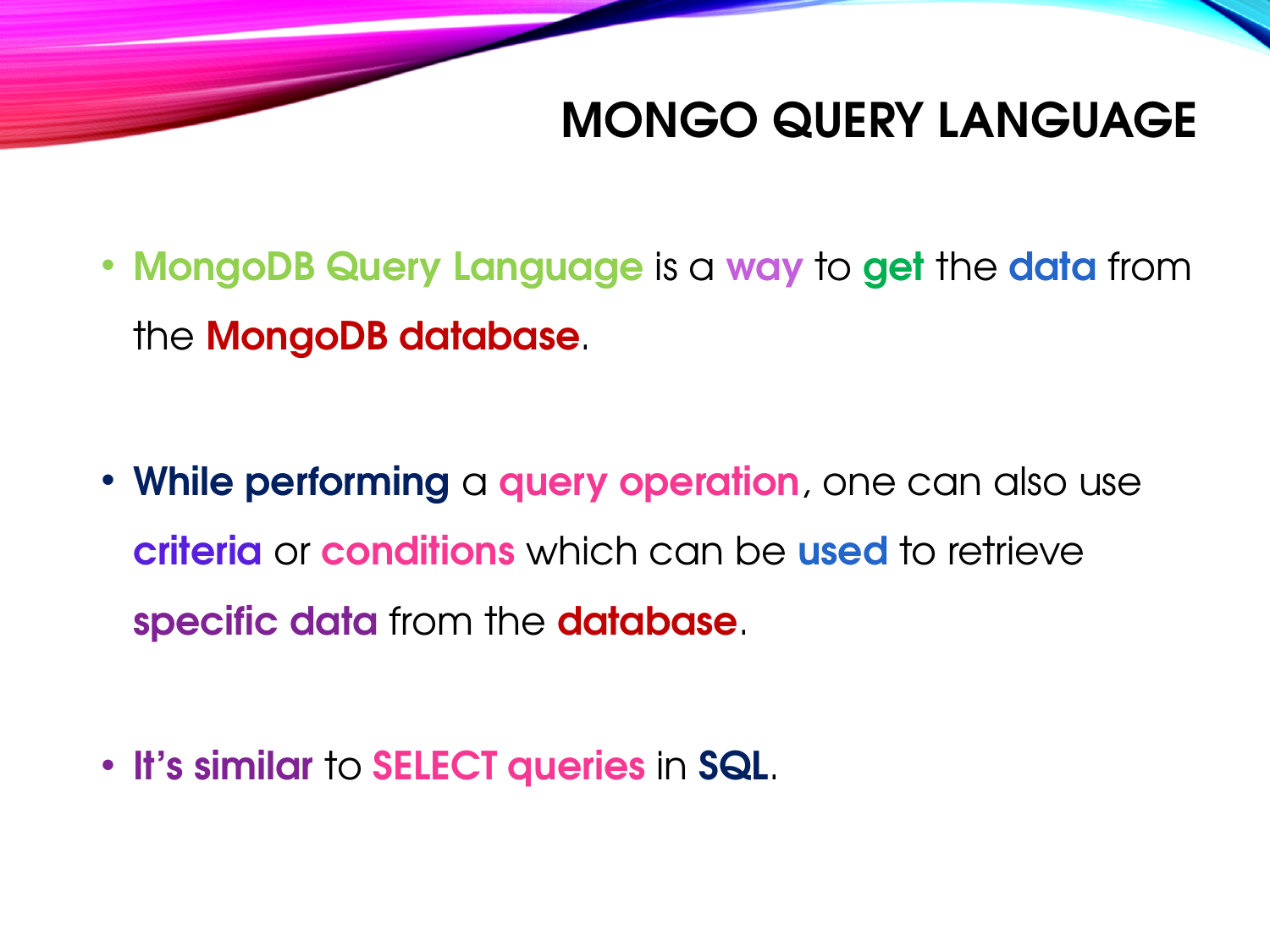

# Mongo query Language
MongoDB Query Language is a way to get the data from the MongoDB database.

While performing a query operation, one can also use criteria or conditions which can be used to retrieve specific data from the database.

It’s similar to SELECT queries in SQL.